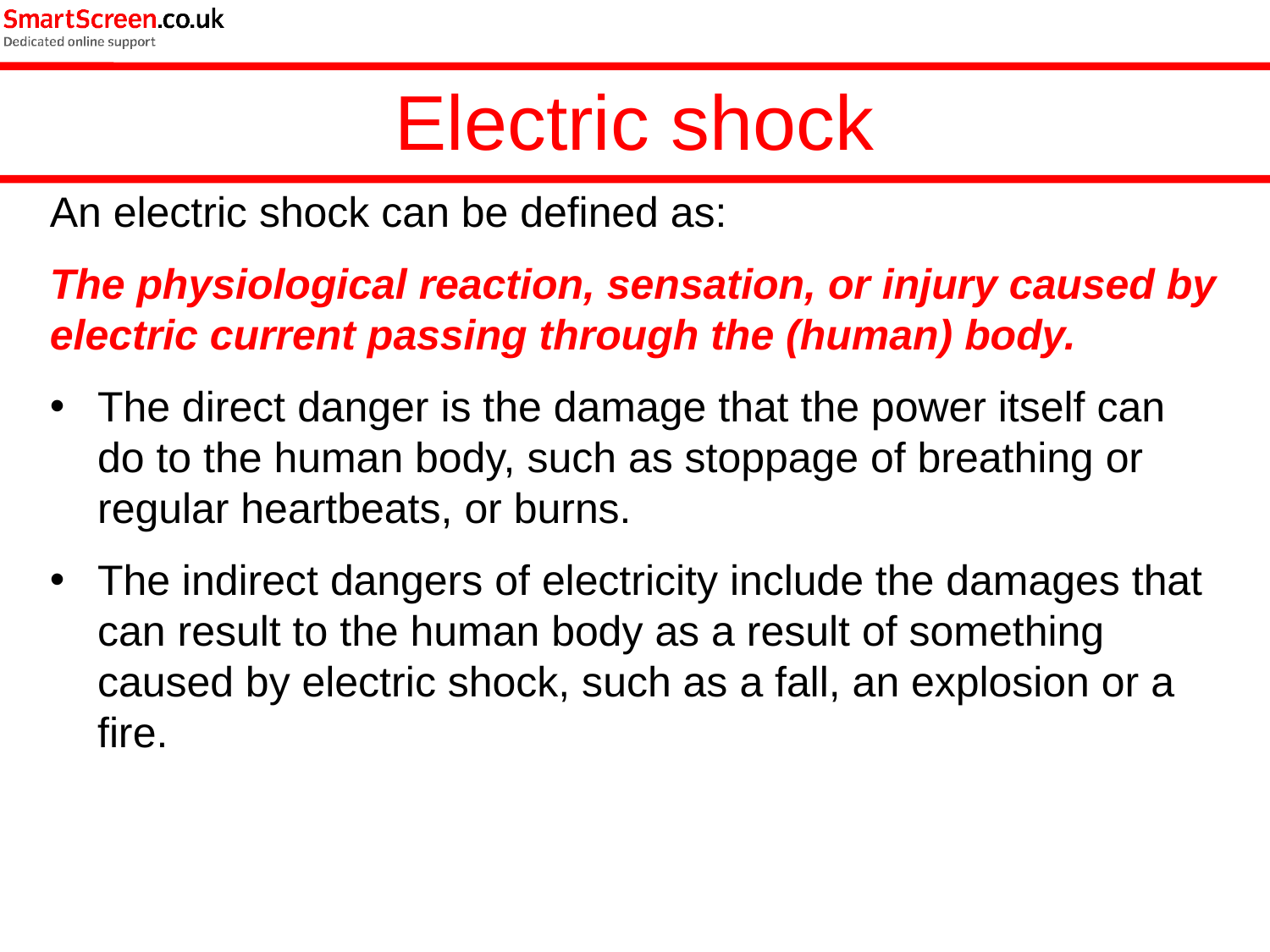

Electric shock
An electric shock can be defined as:
The physiological reaction, sensation, or injury caused by electric current passing through the (human) body.
The direct danger is the damage that the power itself can do to the human body, such as stoppage of breathing or regular heartbeats, or burns.
The indirect dangers of electricity include the damages that can result to the human body as a result of something caused by electric shock, such as a fall, an explosion or a fire.